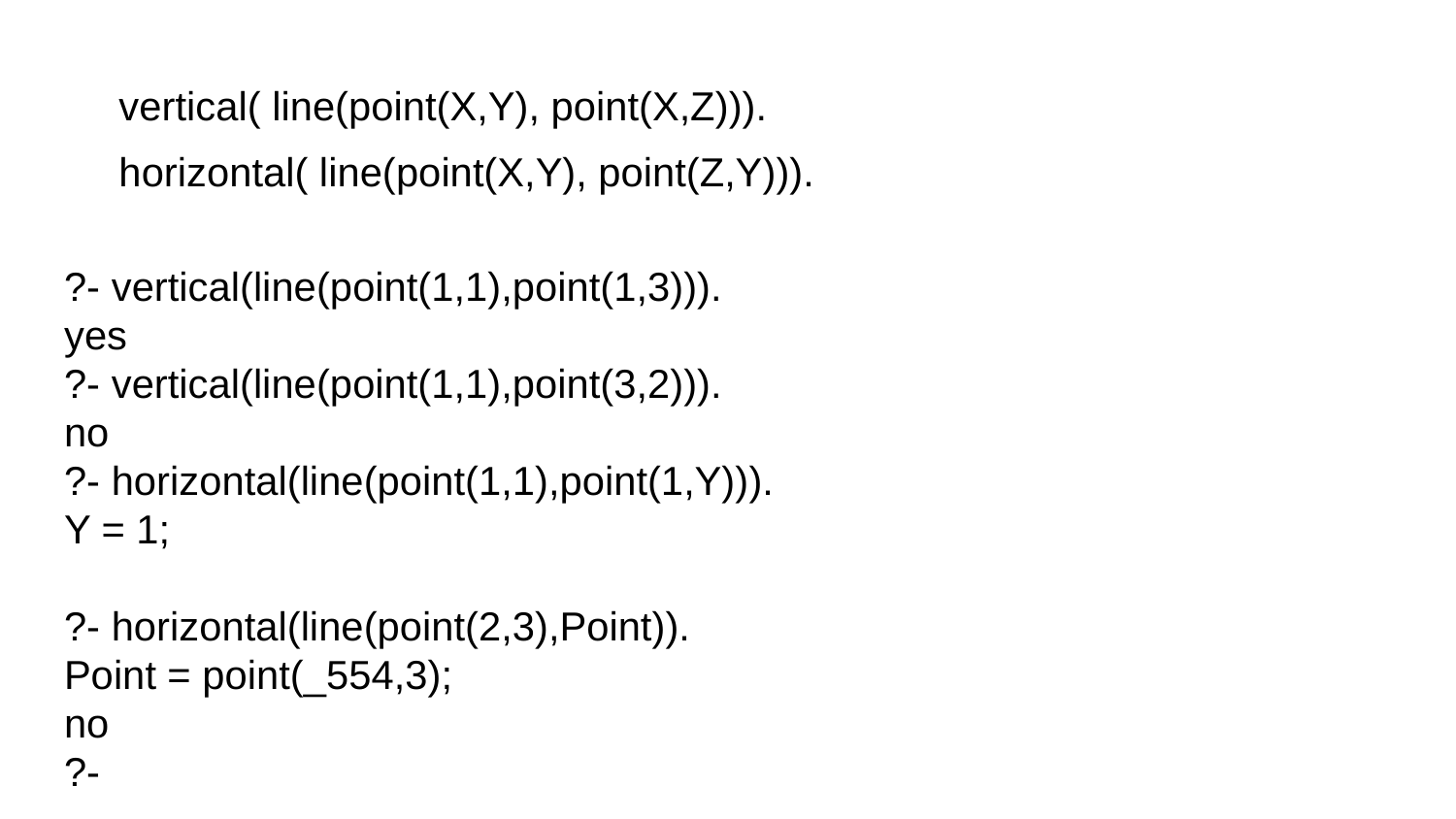

vertical( line(point(X,Y), point(X,Z))).
horizontal( line(point(X,Y), point(Z,Y))).

?- vertical(line(point(1,1),point(1,3))).
yes
?- vertical(line(point(1,1),point(3,2))).
no
?- horizontal(line(point(1,1),point(1,Y))).
Y = 1;

?- horizontal(line(point(2,3),Point)).
Point = point(_554,3);
no
?-